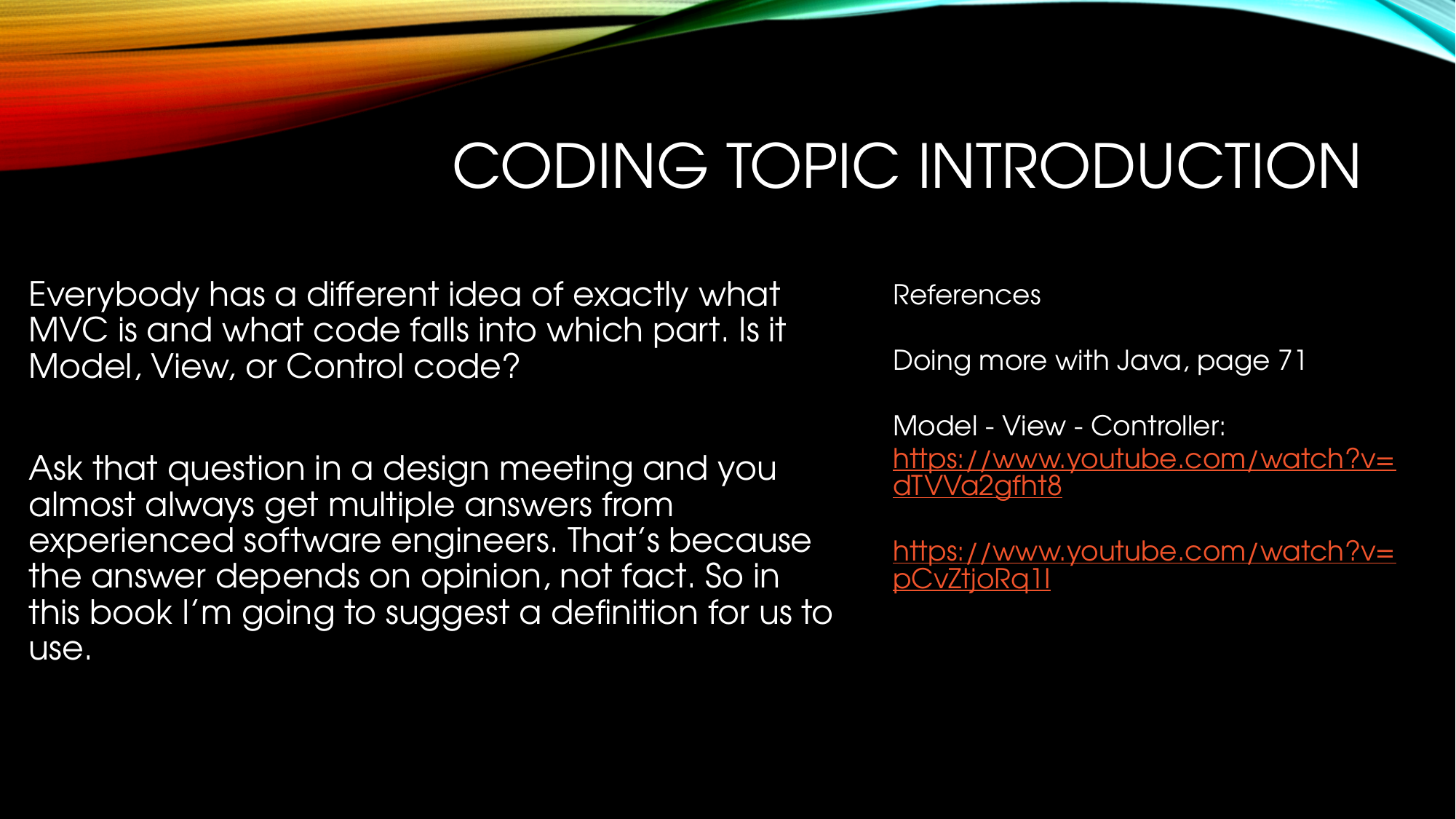

# CODING TOPIC INTRODUCTION
Everybody has a different idea of exactly what MVC is and what code falls into which part. Is it Model, View, or Control code?

Ask that question in a design meeting and you almost always get multiple answers from experienced software engineers. That’s because the answer depends on opinion, not fact. So in this book I’m going to suggest a definition for us to use.
References

Doing more with Java, page 71

Model - View - Controller:
https://www.youtube.com/watch?v=dTVVa2gfht8

https://www.youtube.com/watch?v=pCvZtjoRq1I